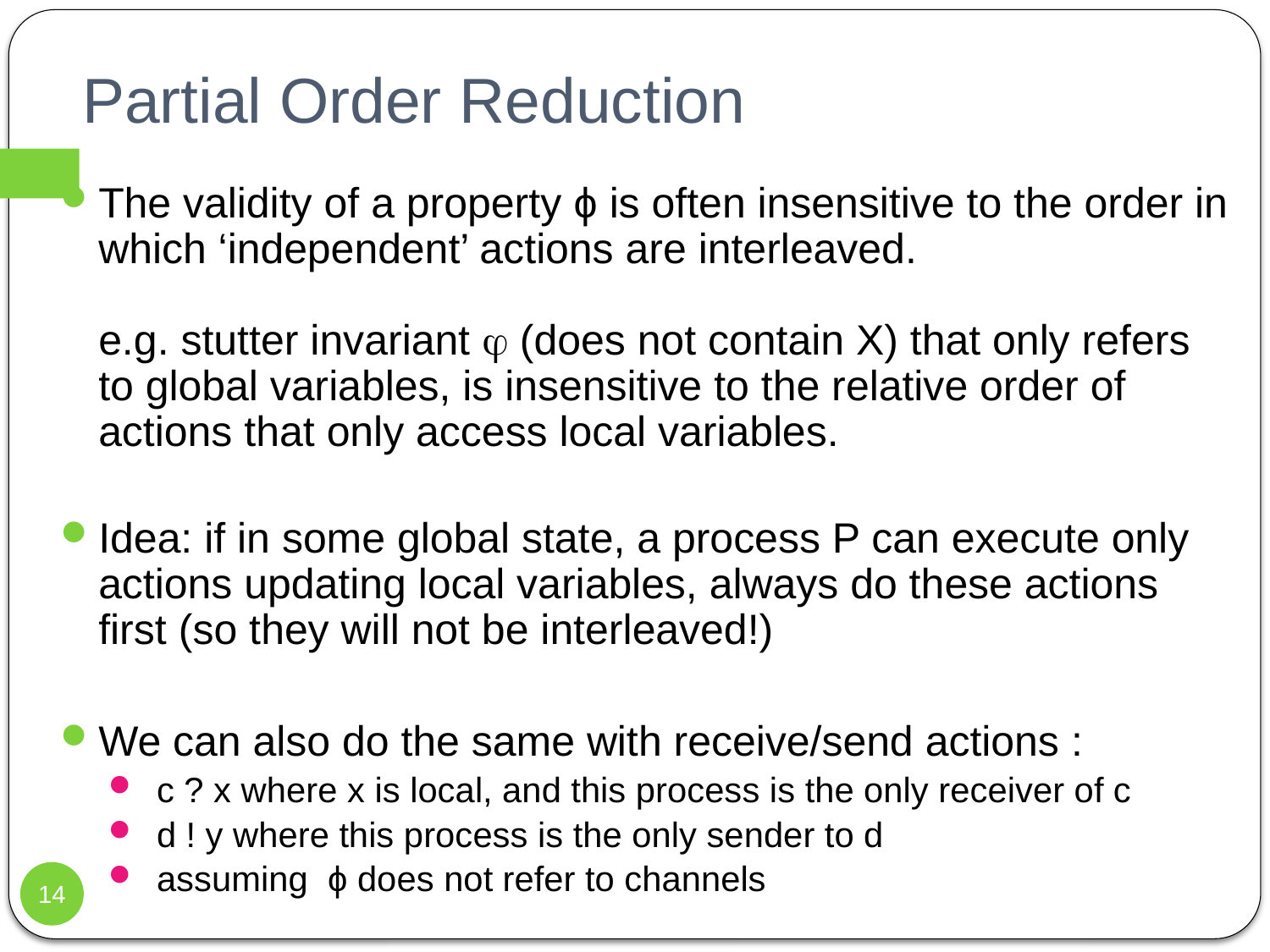

# Partial Order Reduction
The validity of a property ϕ is often insensitive to the order in which ‘independent’ actions are interleaved.
e.g. stutter invariant ϕ (does not contain X) that only refers to global variables, is insensitive to the relative order of actions that only access local variables.
Idea: if in some global state, a process P can execute only actions updating local variables, always do these actions first (so they will not be interleaved!)

We can also do the same with receive/send actions :
c ? x where x is local, and this process is the only receiver of c
d ! y where this process is the only sender to d
assuming  ϕ does not refer to channels
14